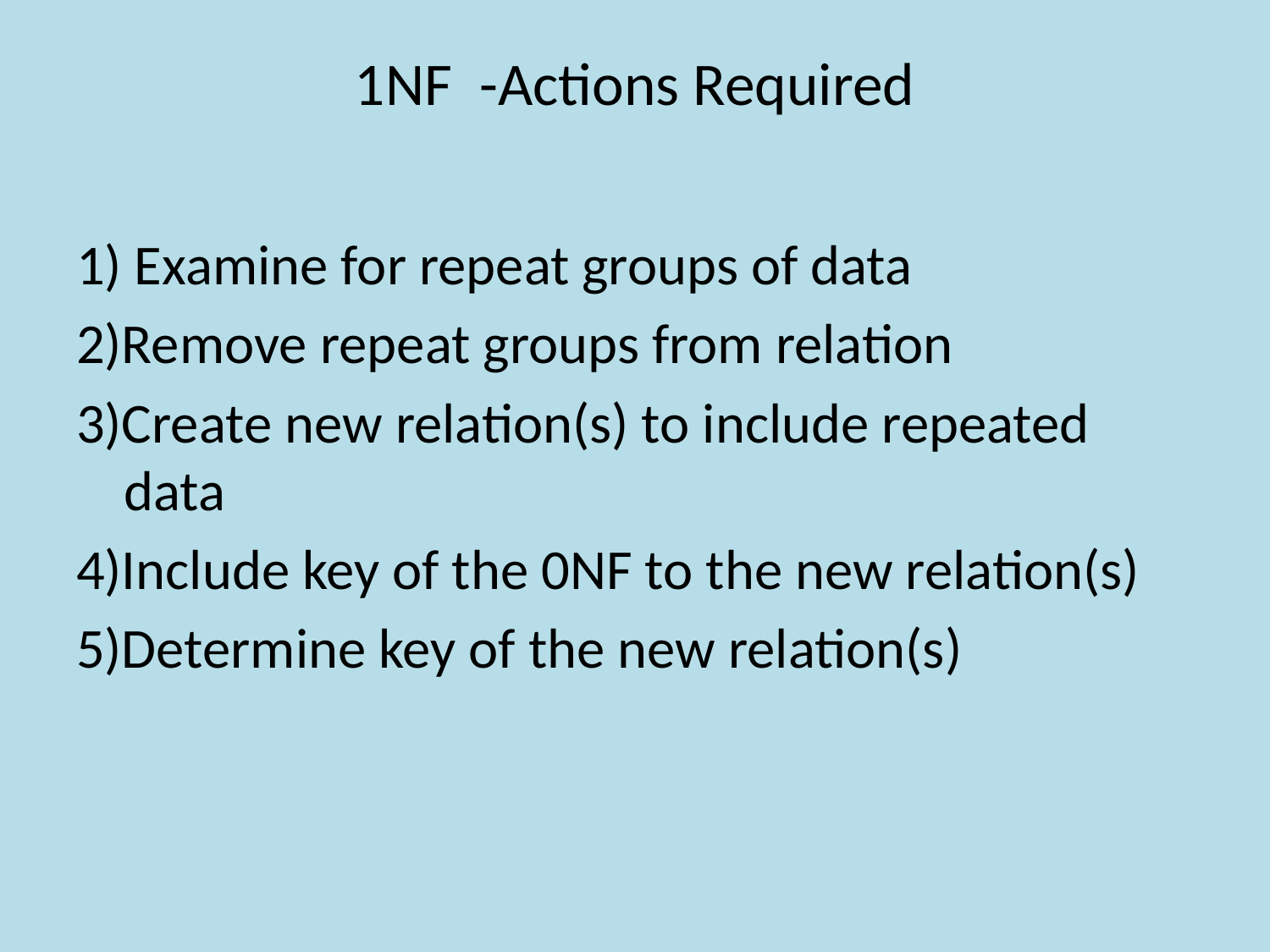

# 1NF  -Actions Required
1) Examine for repeat groups of data
2)Remove repeat groups from relation
3)Create new relation(s) to include repeated data
4)Include key of the 0NF to the new relation(s)
5)Determine key of the new relation(s)